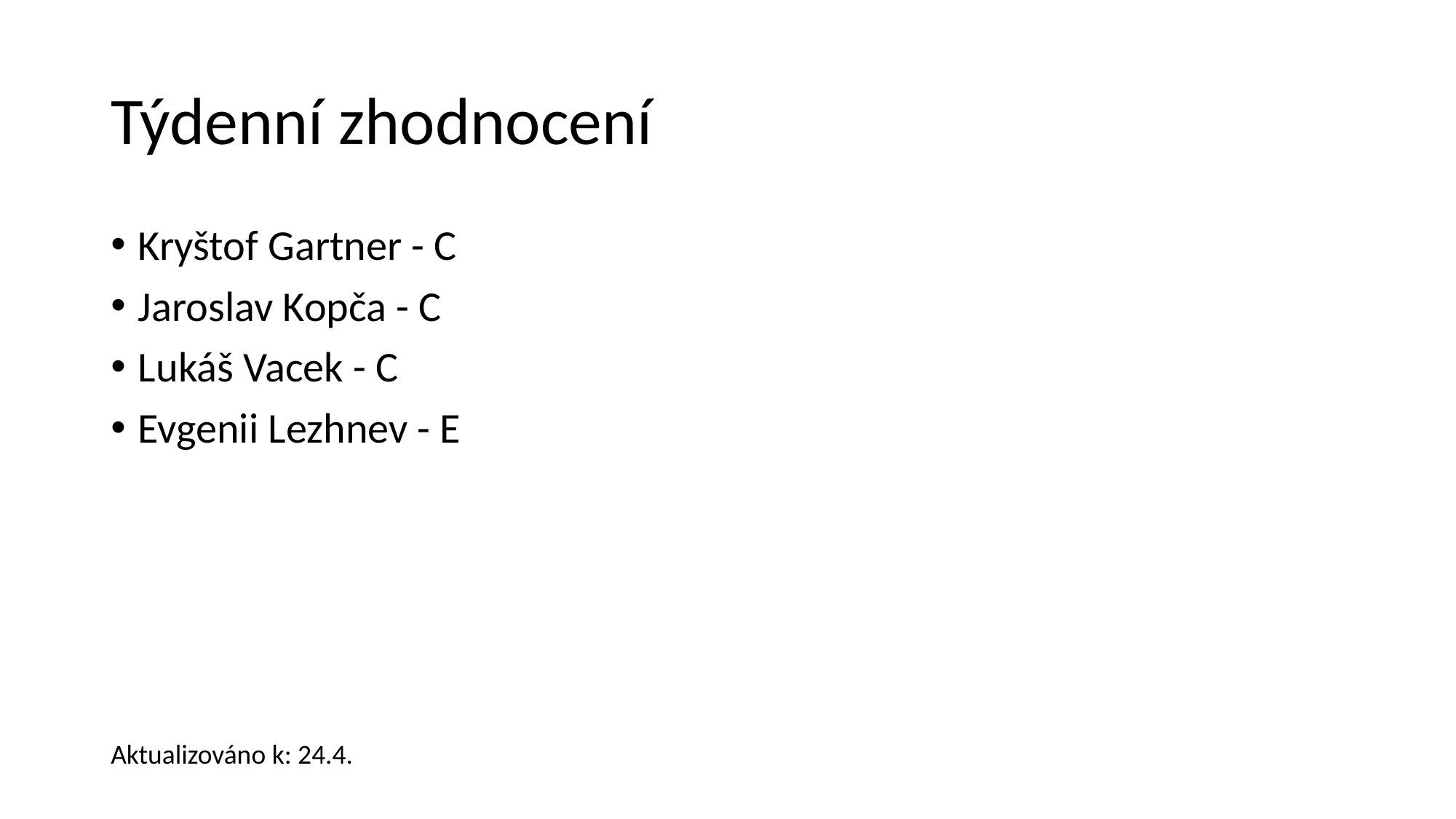

# Týdenní zhodnocení
Kryštof Gartner - C
Jaroslav Kopča - C
Lukáš Vacek - C
Evgenii Lezhnev - E
Aktualizováno k: 24.4.